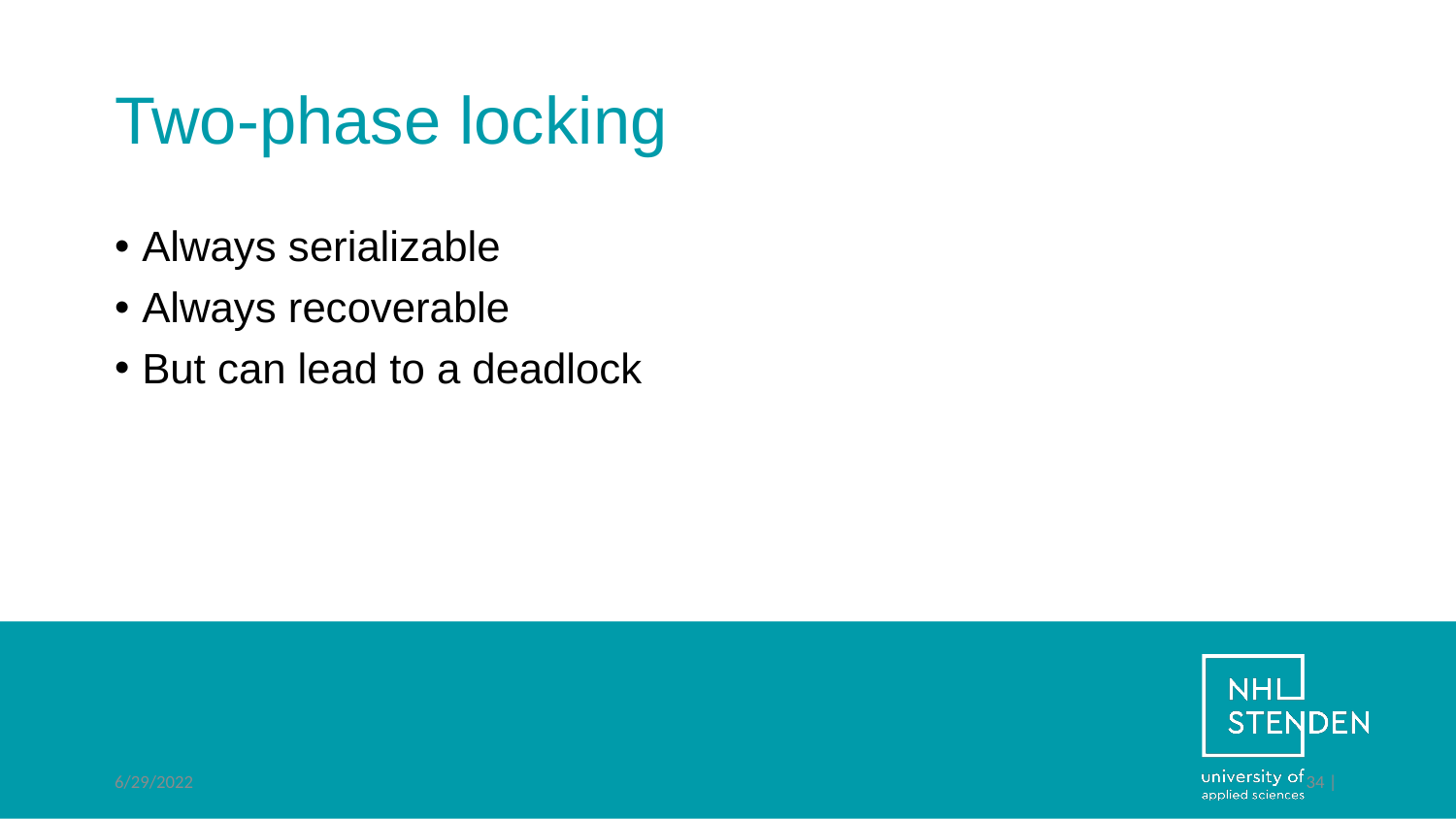

# Two-phase locking
Always serializable
Always recoverable
But can lead to a deadlock
6/29/2022
34 |